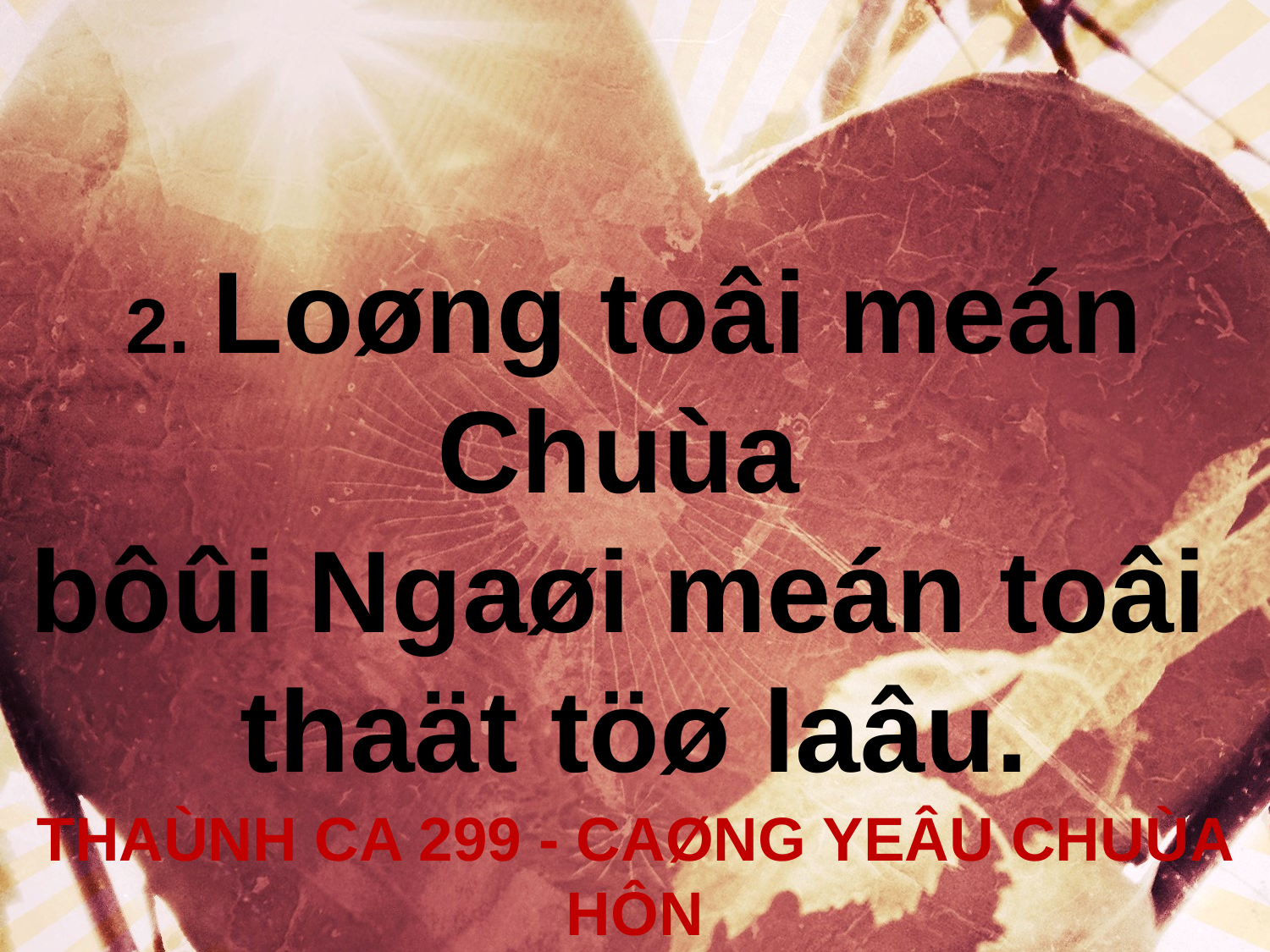

2. Loøng toâi meán Chuùa
bôûi Ngaøi meán toâi
thaät töø laâu.
THAÙNH CA 299 - CAØNG YEÂU CHUÙA HÔN